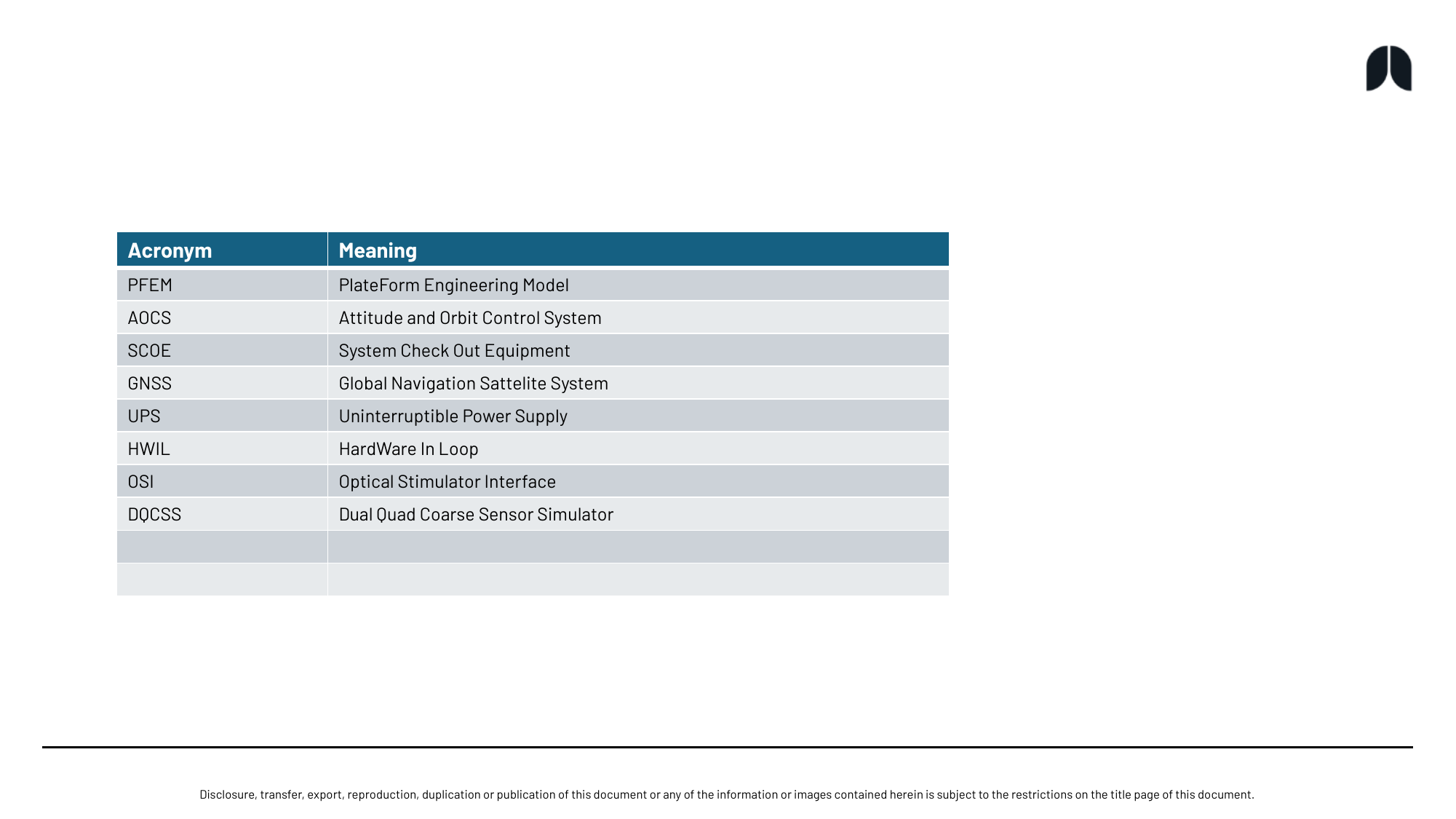

#
| Acronym | Meaning |
| --- | --- |
| PFEM | PlateForm Engineering Model |
| AOCS | Attitude and Orbit Control System |
| SCOE | System Check Out Equipment |
| GNSS | Global Navigation Sattelite System |
| UPS | Uninterruptible Power Supply |
| HWIL | HardWare In Loop |
| OSI | Optical Stimulator Interface |
| DQCSS | Dual Quad Coarse Sensor Simulator |
|  |  |
|  |  |